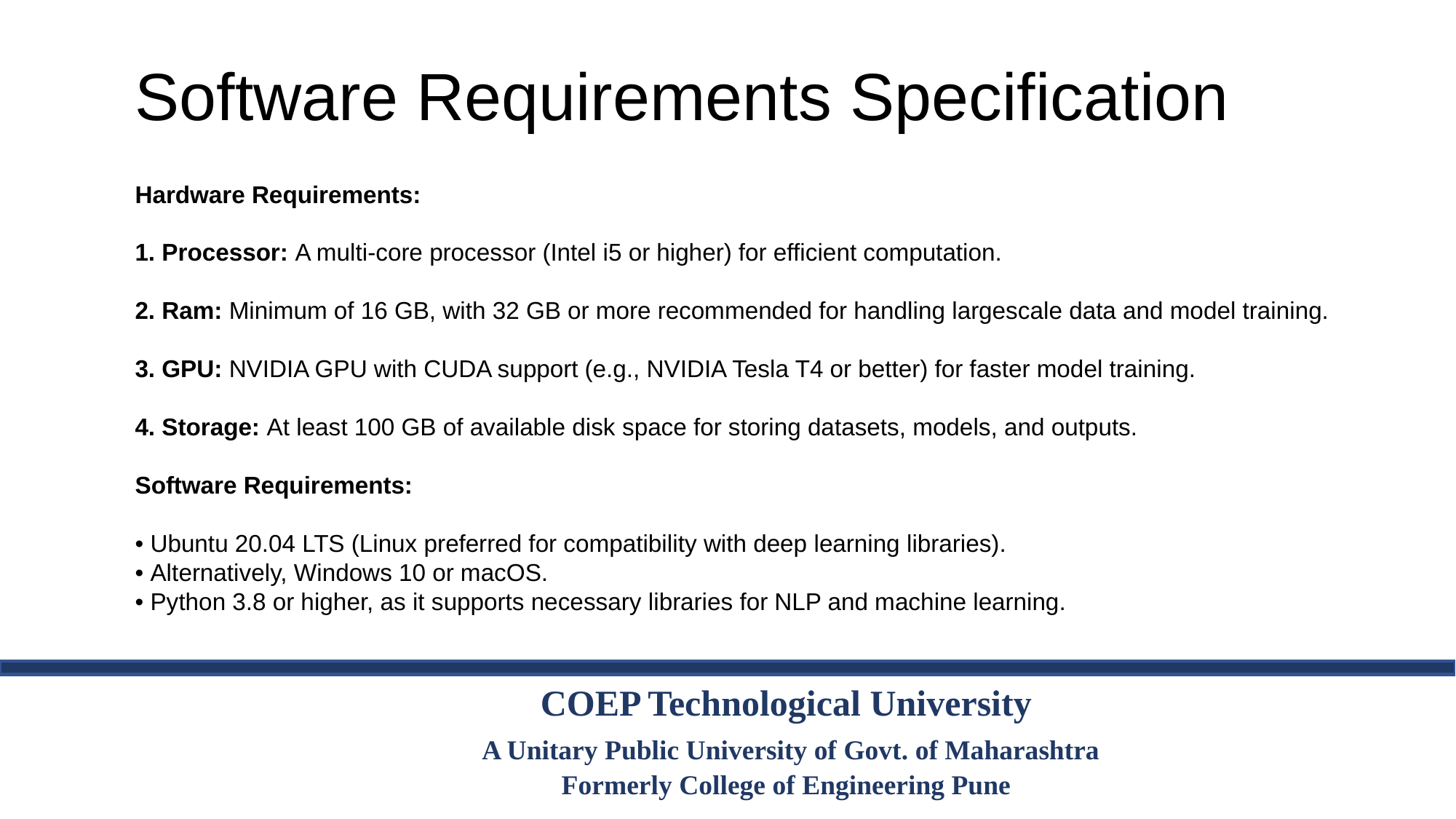

Software Requirements Specification
Hardware Requirements:

1. Processor: A multi-core processor (Intel i5 or higher) for efficient computation.

2. Ram: Minimum of 16 GB, with 32 GB or more recommended for handling largescale data and model training.

3. GPU: NVIDIA GPU with CUDA support (e.g., NVIDIA Tesla T4 or better) for faster model training.

4. Storage: At least 100 GB of available disk space for storing datasets, models, and outputs.

Software Requirements:

• Ubuntu 20.04 LTS (Linux preferred for compatibility with deep learning libraries).
• Alternatively, Windows 10 or macOS.
• Python 3.8 or higher, as it supports necessary libraries for NLP and machine learning.

COEP Technological University
 A Unitary Public University of Govt. of Maharashtra
Formerly College of Engineering Pune